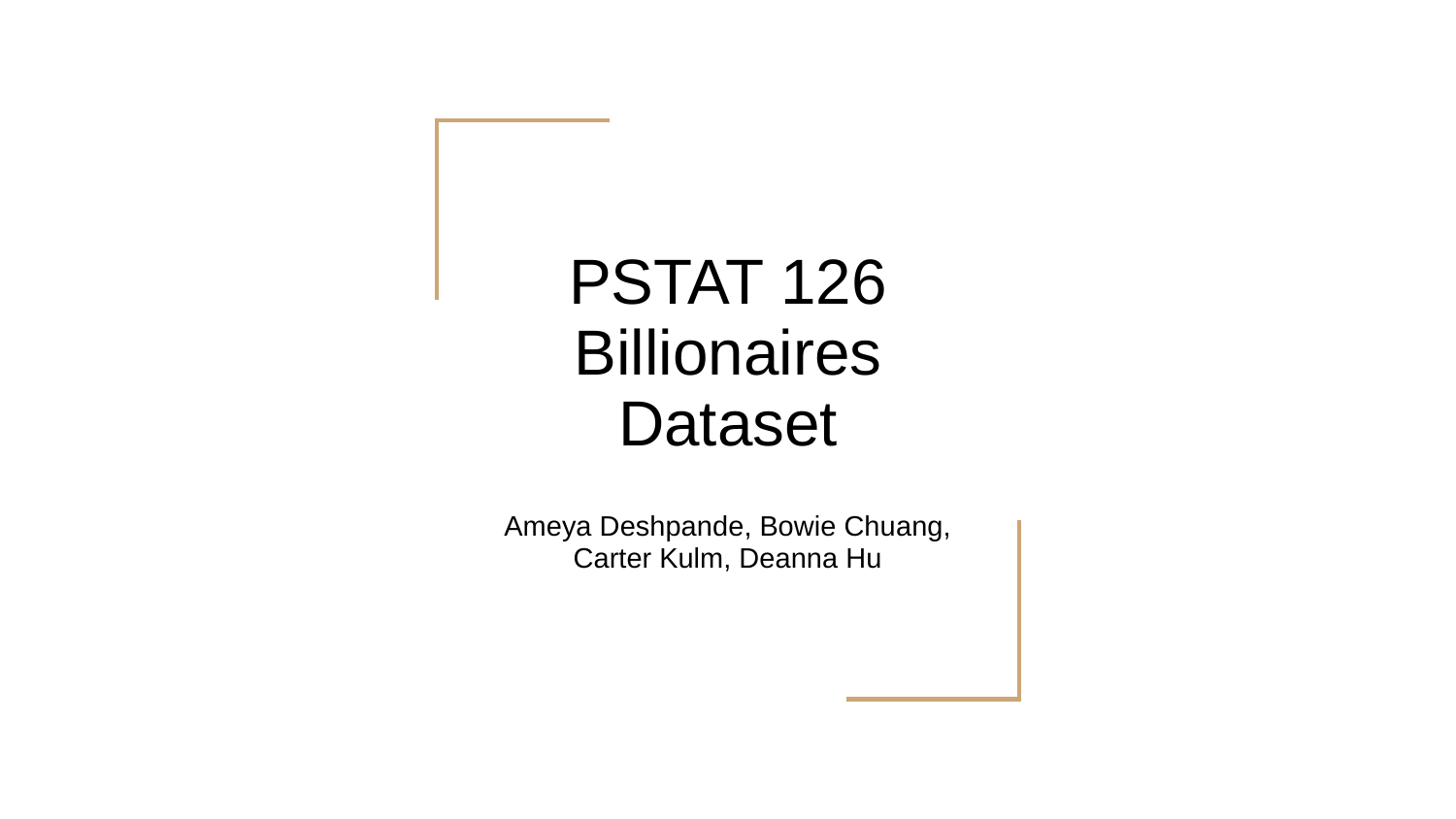

# PSTAT 126
Billionaires Dataset
Ameya Deshpande, Bowie Chuang, Carter Kulm, Deanna Hu